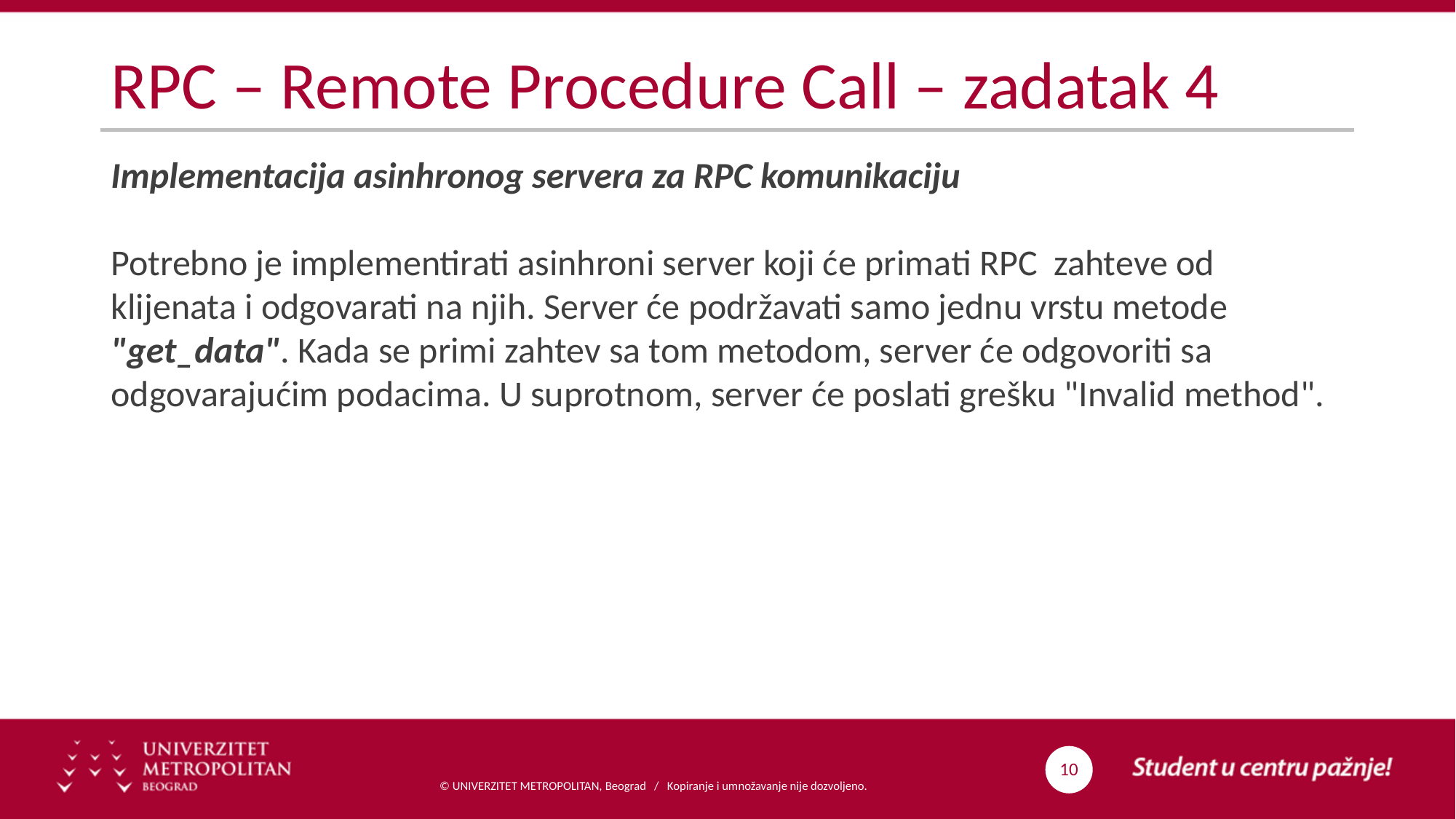

# RPC – Remote Procedure Call – zadatak 4

Implementacija asinhronog servera za RPC komunikaciju

Potrebno je implementirati asinhroni server koji će primati RPC  zahteve od klijenata i odgovarati na njih. Server će podržavati samo jednu vrstu metode "get_data". Kada se primi zahtev sa tom metodom, server će odgovoriti sa odgovarajućim podacima. U suprotnom, server će poslati grešku "Invalid method".